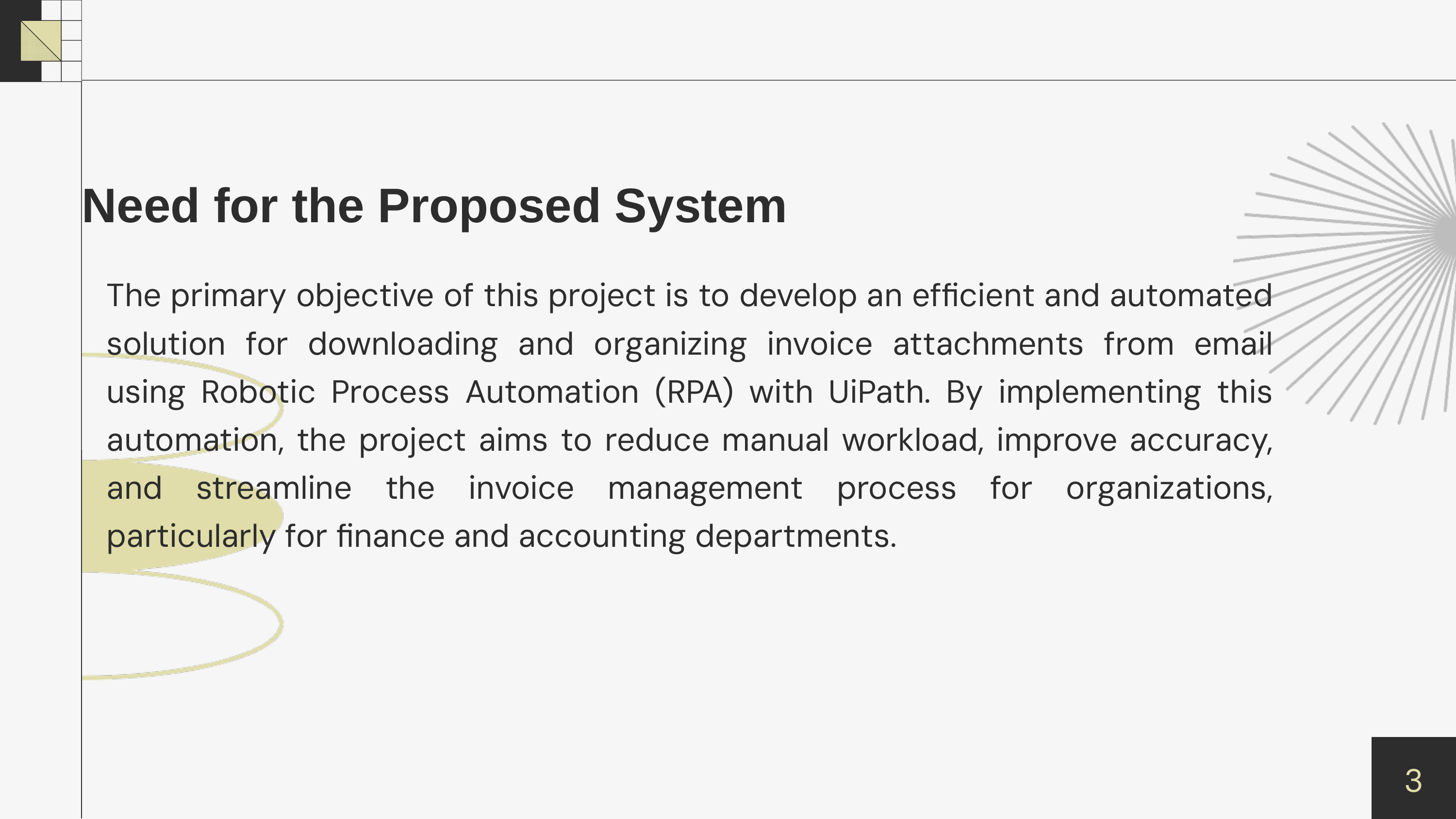

Need for the Proposed System
The primary objective of this project is to develop an efficient and automated solution for downloading and organizing invoice attachments from email using Robotic Process Automation (RPA) with UiPath. By implementing this automation, the project aims to reduce manual workload, improve accuracy, and streamline the invoice management process for organizations, particularly for finance and accounting departments.

3